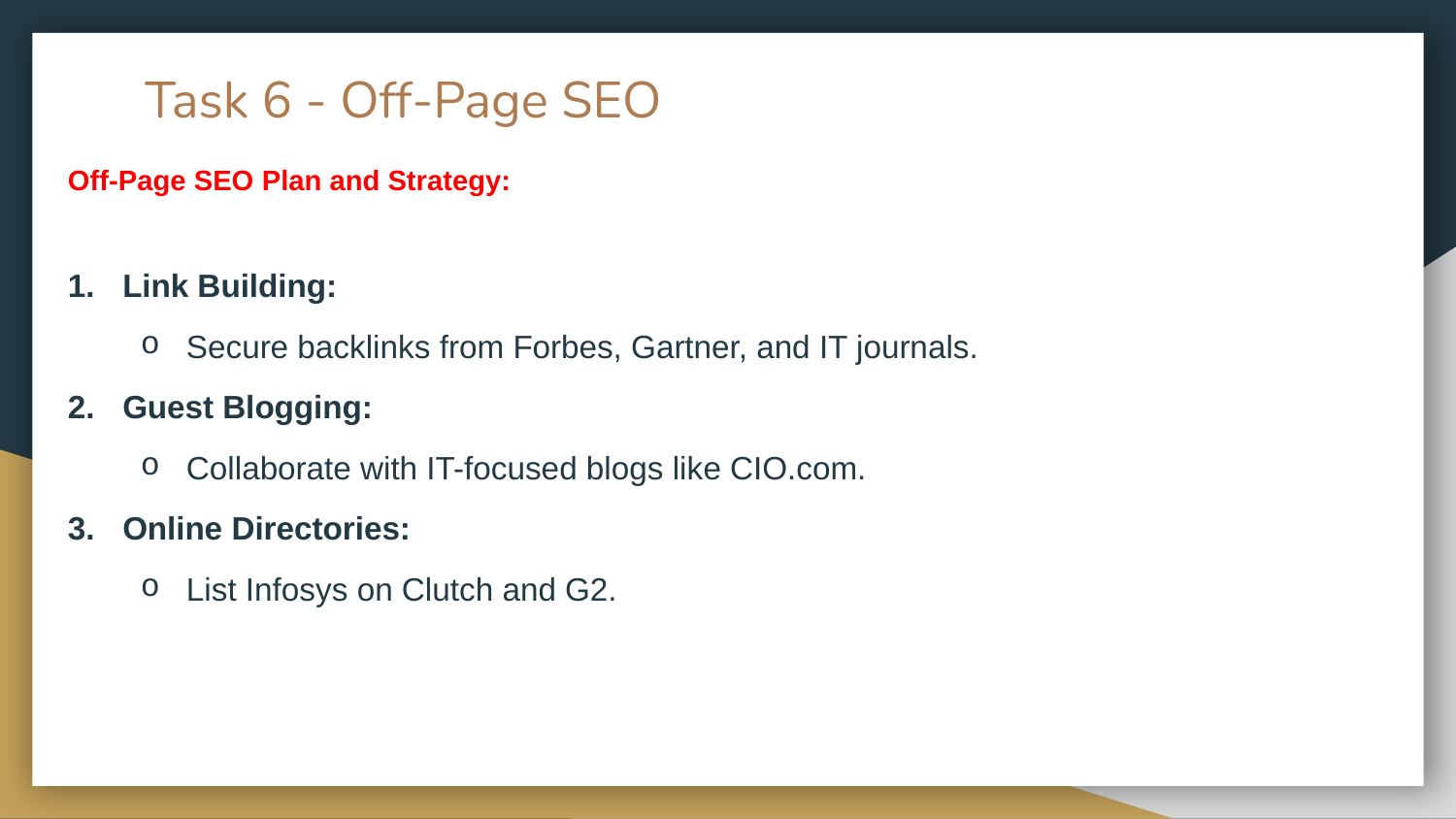

# Task 6 - Off-Page SEO
Off-Page SEO Plan and Strategy:

Link Building:
Secure backlinks from Forbes, Gartner, and IT journals.
Guest Blogging:
Collaborate with IT-focused blogs like CIO.com.
Online Directories:
List Infosys on Clutch and G2.